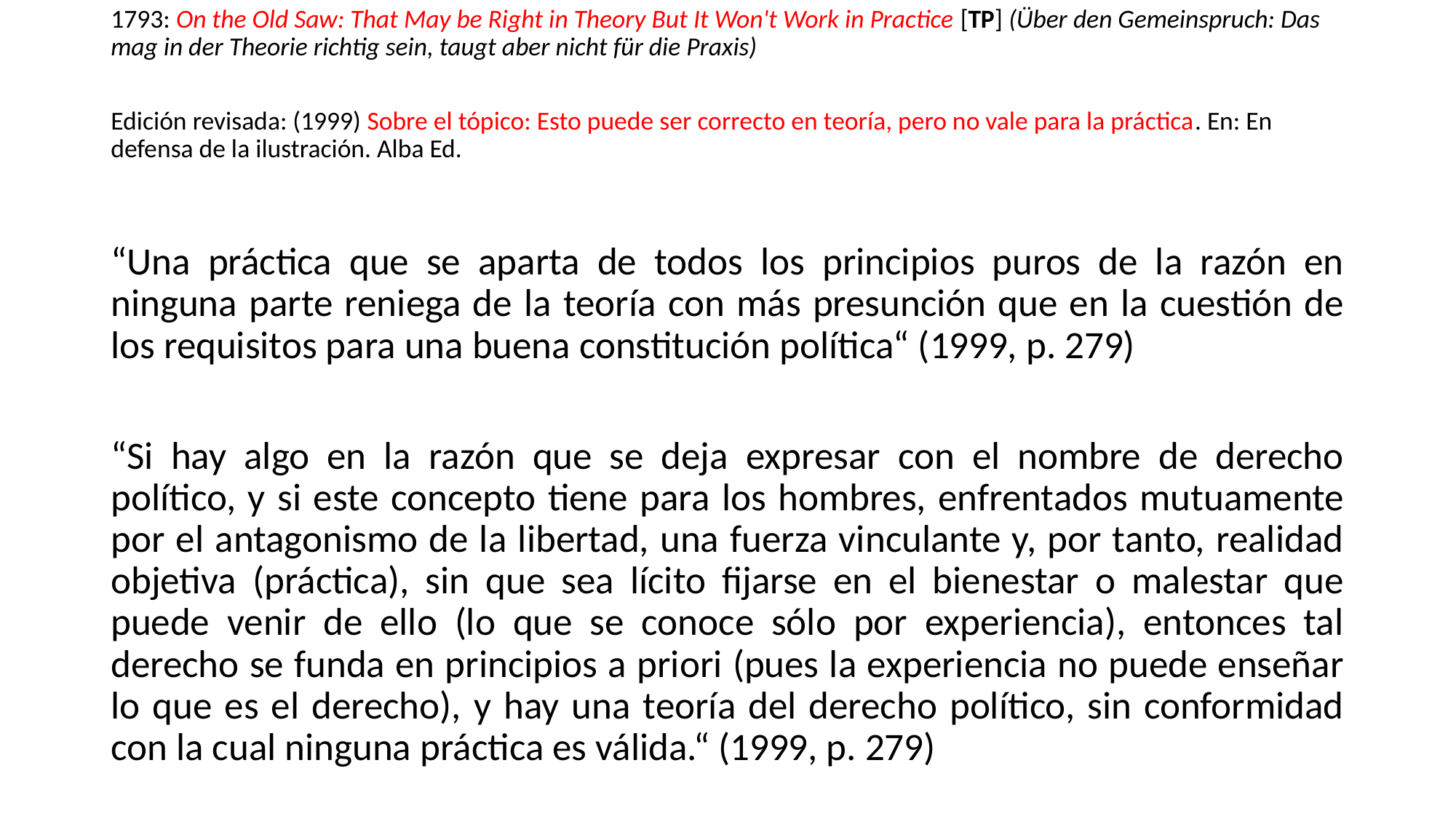

1793: On the Old Saw: That May be Right in Theory But It Won't Work in Practice [TP] (Über den Gemeinspruch: Das mag in der Theorie richtig sein, taugt aber nicht für die Praxis)

Edición revisada: (1999) Sobre el tópico: Esto puede ser correcto en teoría, pero no vale para la práctica. En: En defensa de la ilustración. Alba Ed.

“Una práctica que se aparta de todos los principios puros de la razón en ninguna parte reniega de la teoría con más presunción que en la cuestión de los requisitos para una buena constitución política“ (1999, p. 279)

“Si hay algo en la razón que se deja expresar con el nombre de derecho político, y si este concepto tiene para los hombres, enfrentados mutuamente por el antagonismo de la libertad, una fuerza vinculante y, por tanto, realidad objetiva (práctica), sin que sea lícito fijarse en el bienestar o malestar que puede venir de ello (lo que se conoce sólo por experiencia), entonces tal derecho se funda en principios a priori (pues la experiencia no puede enseñar lo que es el derecho), y hay una teoría del derecho político, sin conformidad con la cual ninguna práctica es válida.“ (1999, p. 279)